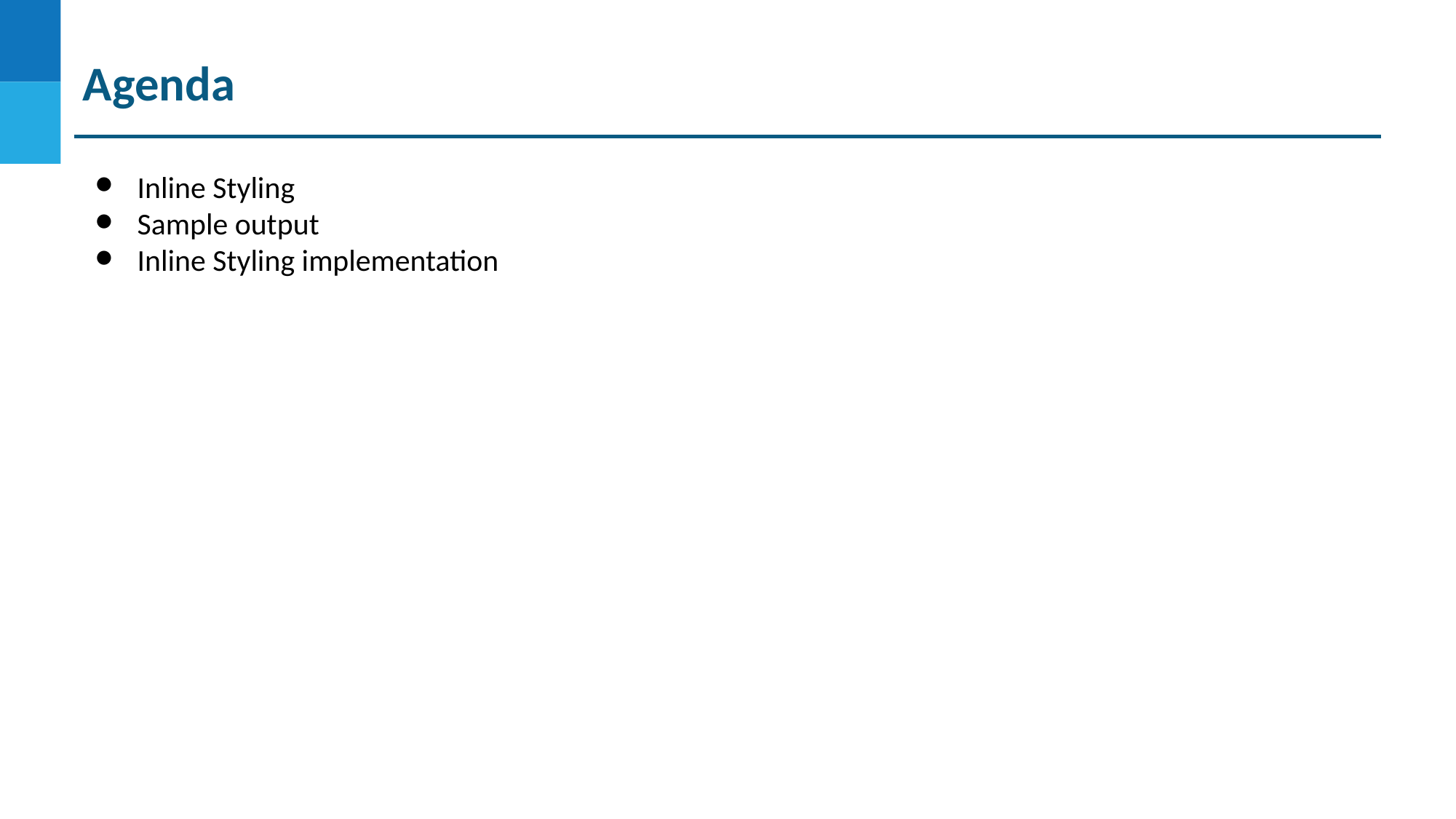

Agenda
Inline Styling
Sample output
Inline Styling implementation